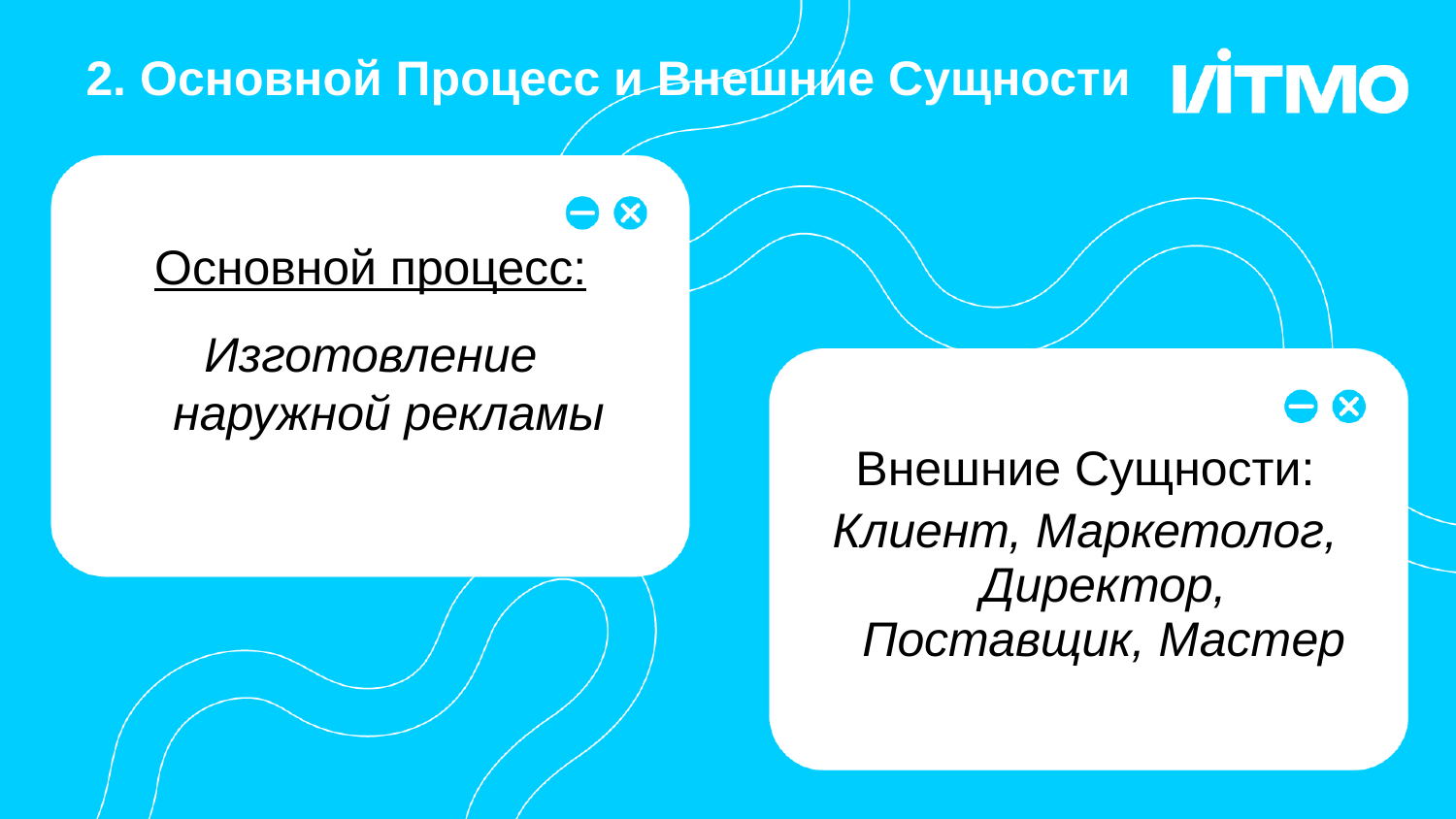

2. Основной Процесс и Внешние Сущности
Основной процесс:
Изготовление наружной рекламы
# Внешние Сущности:
Клиент, Маркетолог, Директор, Поставщик, Мастер